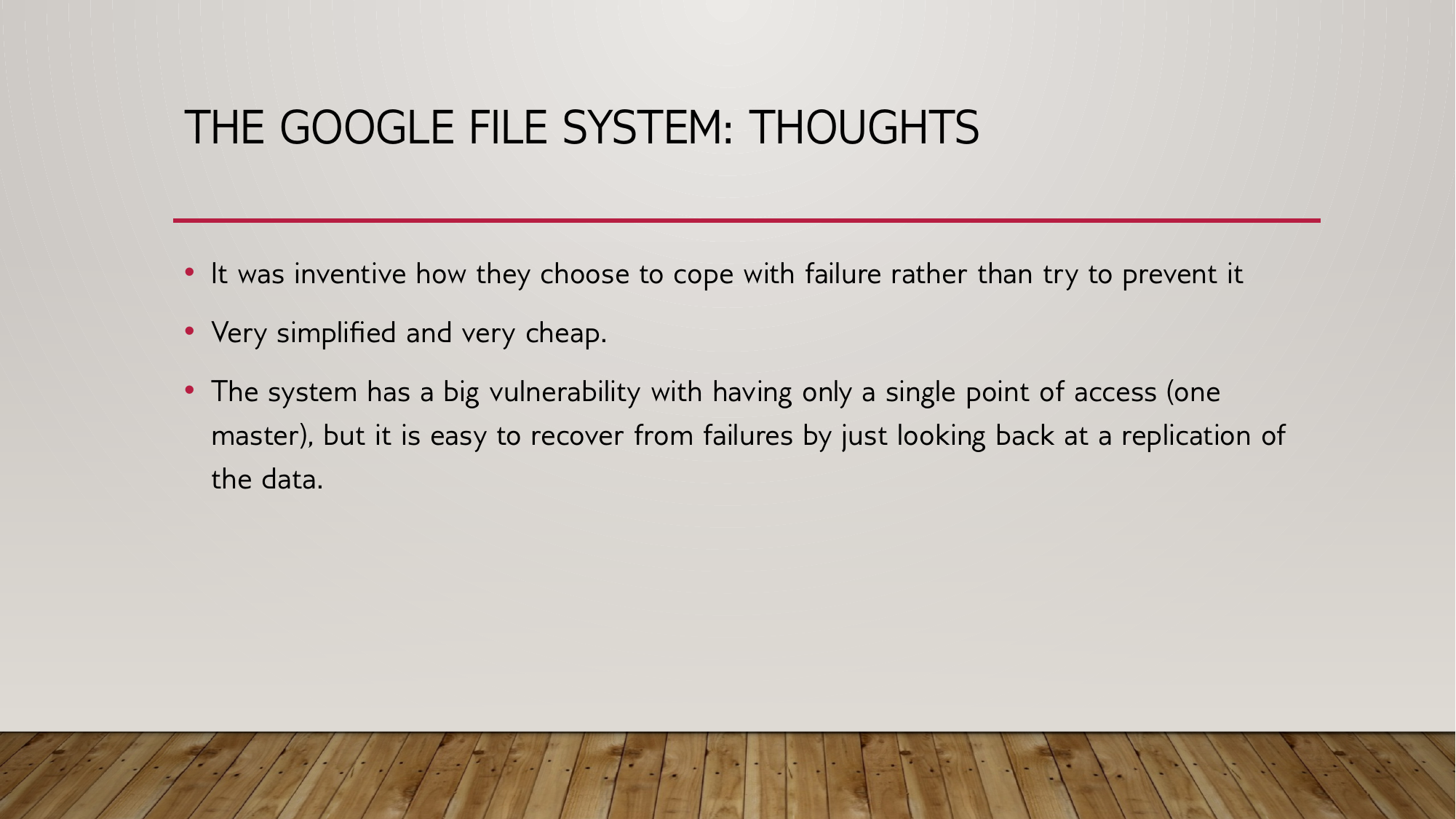

# The google file system: thoughts
It was inventive how they choose to cope with failure rather than try to prevent it
Very simplified and very cheap.
The system has a big vulnerability with having only a single point of access (one master), but it is easy to recover from failures by just looking back at a replication of the data.